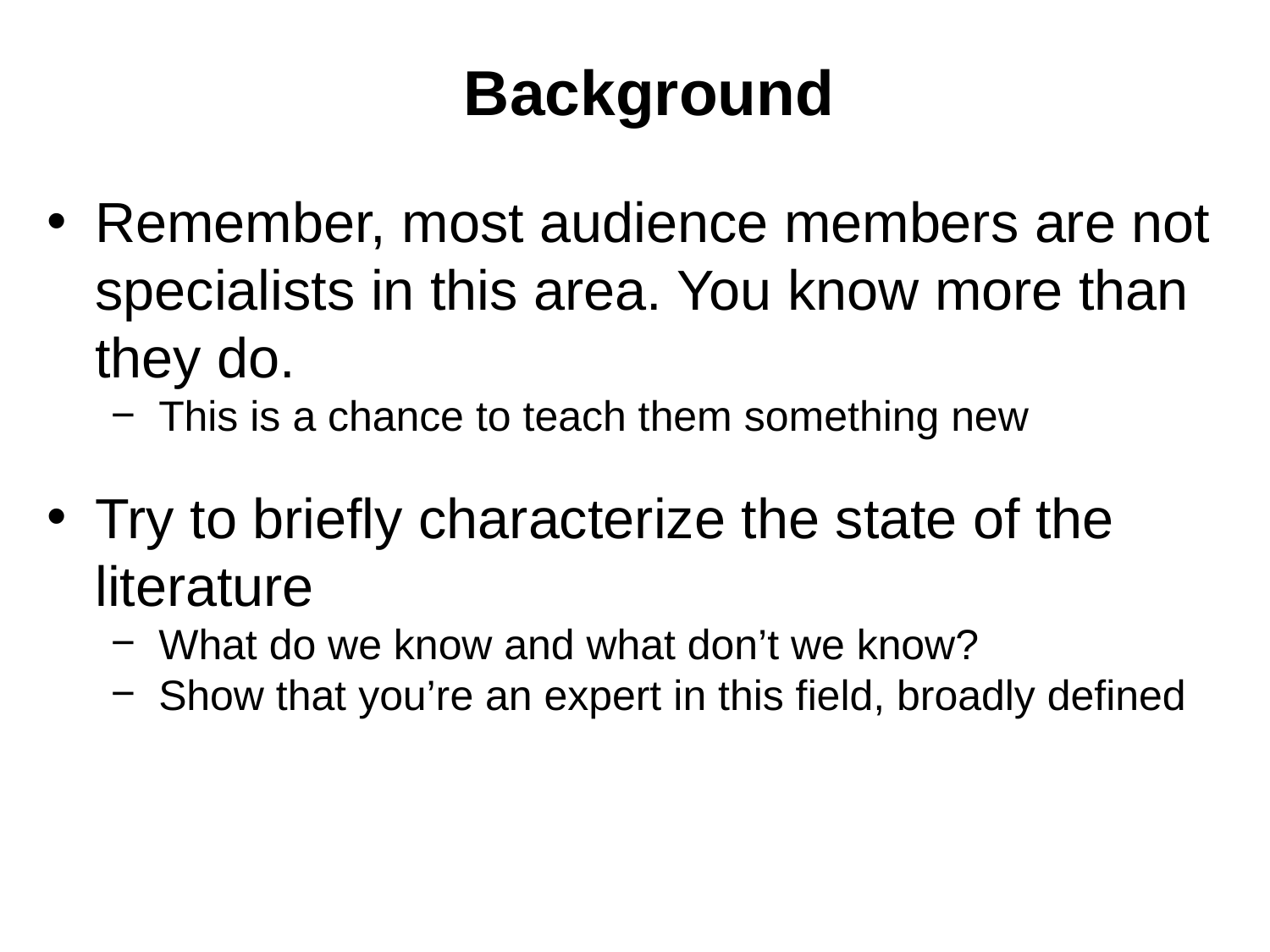

Background

Remember, most audience members are not specialists in this area. You know more than they do.
This is a chance to teach them something new

Try to briefly characterize the state of the literature
What do we know and what don’t we know?
Show that you’re an expert in this field, broadly defined